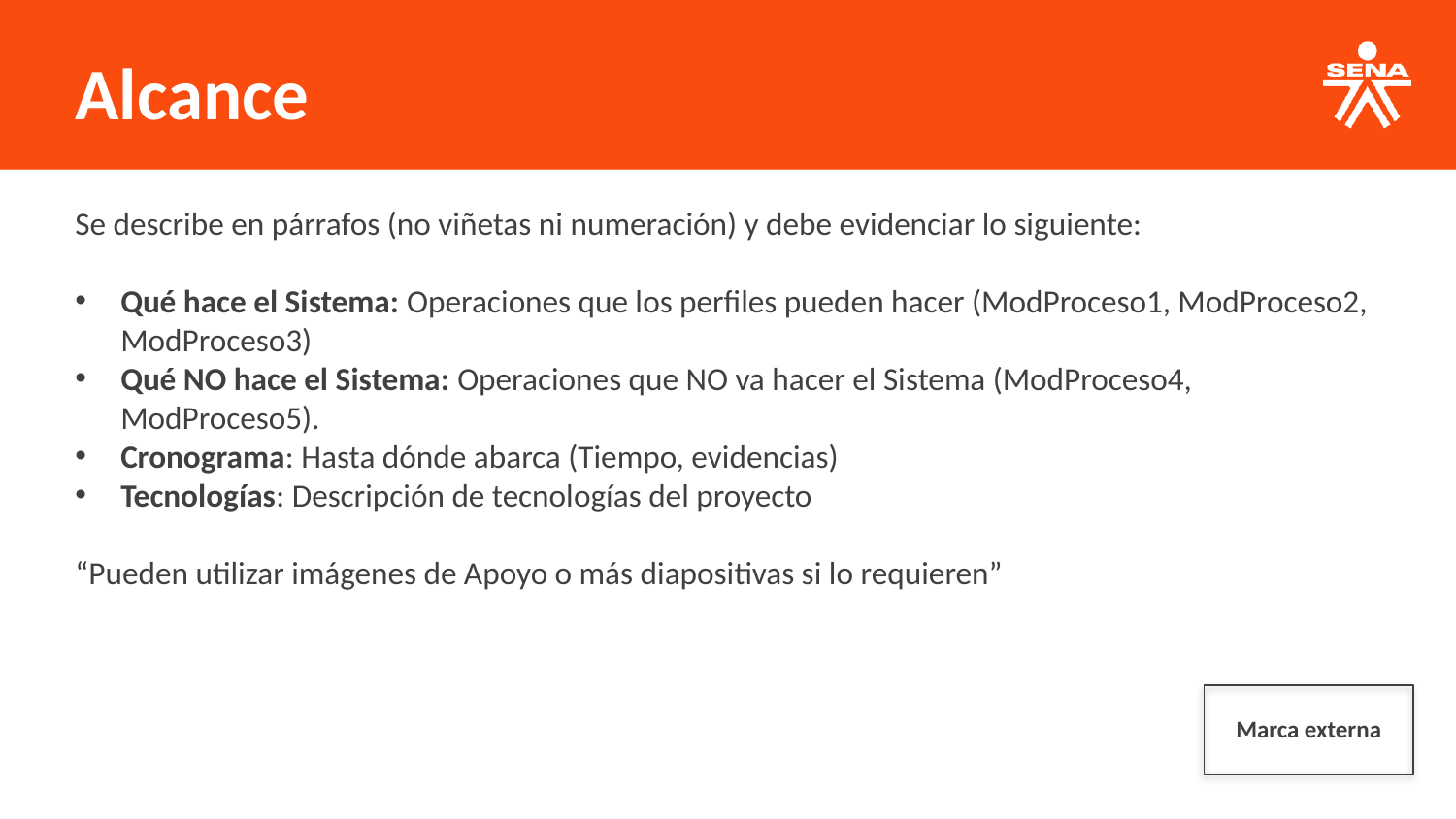

Alcance
Se describe en párrafos (no viñetas ni numeración) y debe evidenciar lo siguiente:

Qué hace el Sistema: Operaciones que los perfiles pueden hacer (ModProceso1, ModProceso2, ModProceso3)
Qué NO hace el Sistema: Operaciones que NO va hacer el Sistema (ModProceso4, ModProceso5).
Cronograma: Hasta dónde abarca (Tiempo, evidencias)
Tecnologías: Descripción de tecnologías del proyecto

“Pueden utilizar imágenes de Apoyo o más diapositivas si lo requieren”

Marca externa